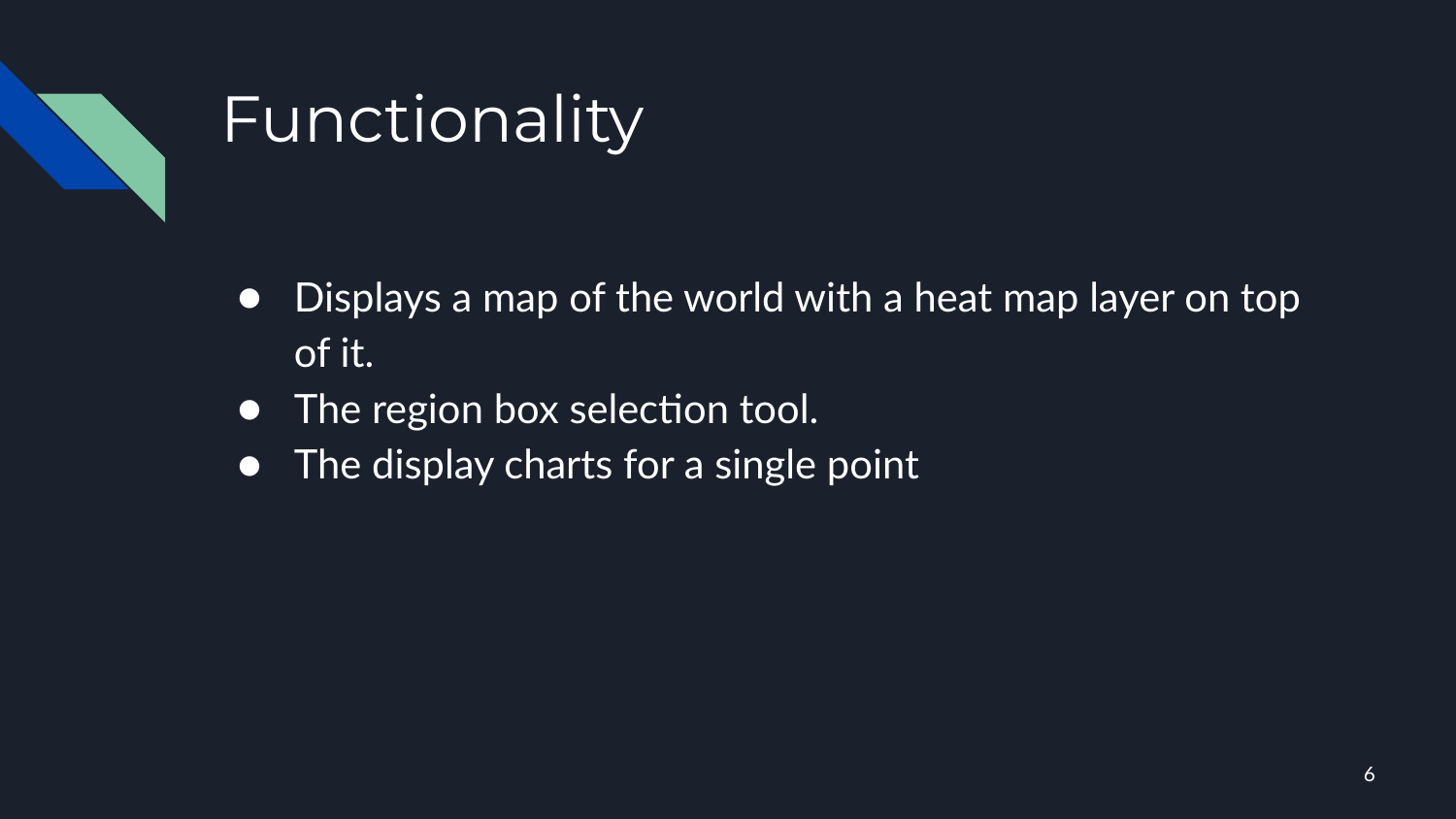

# Functionality
Displays a map of the world with a heat map layer on top of it.
The region box selection tool.
The display charts for a single point
6